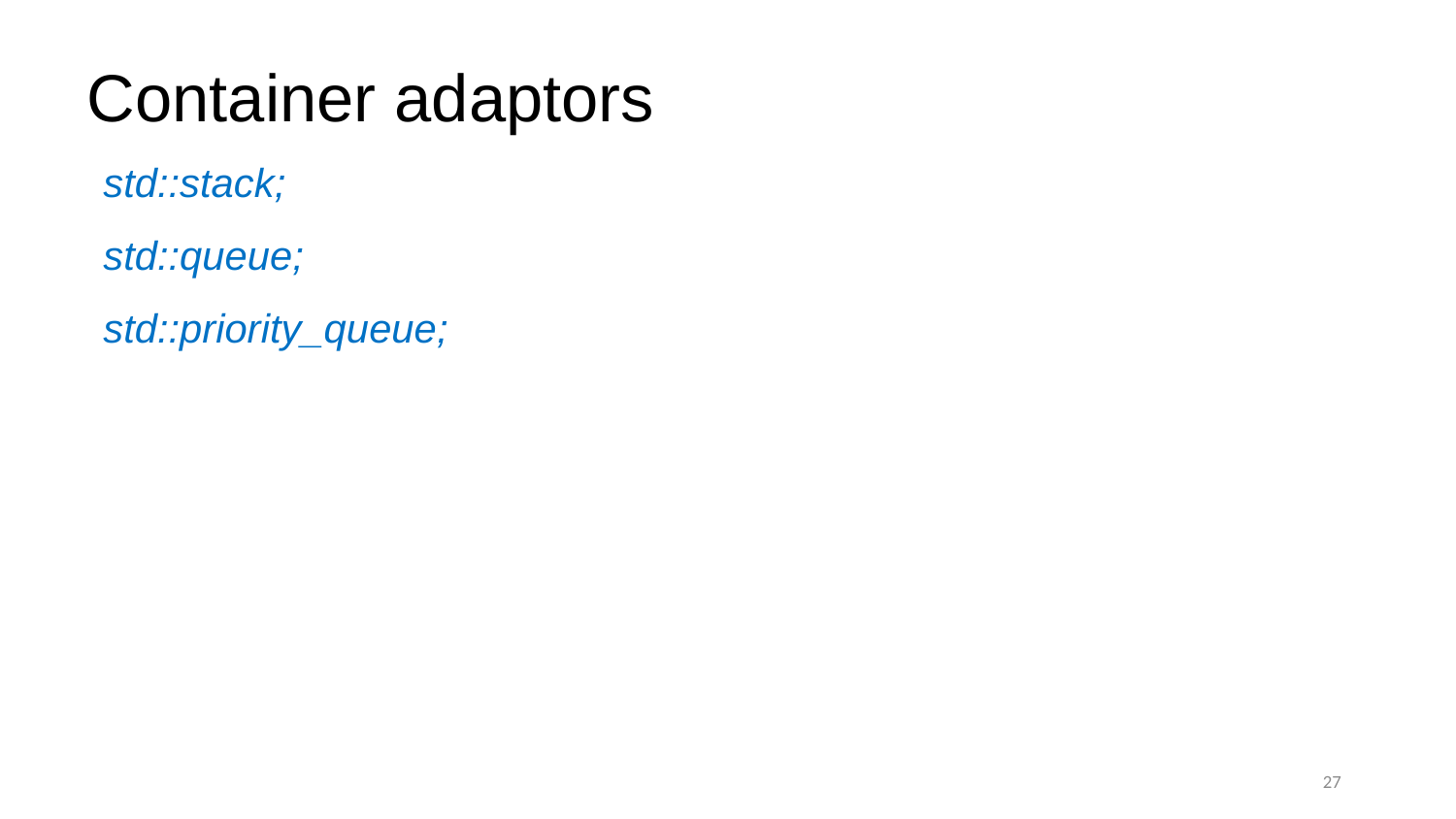

# Container adaptors
std::stack;
std::queue;
std::priority_queue;
27